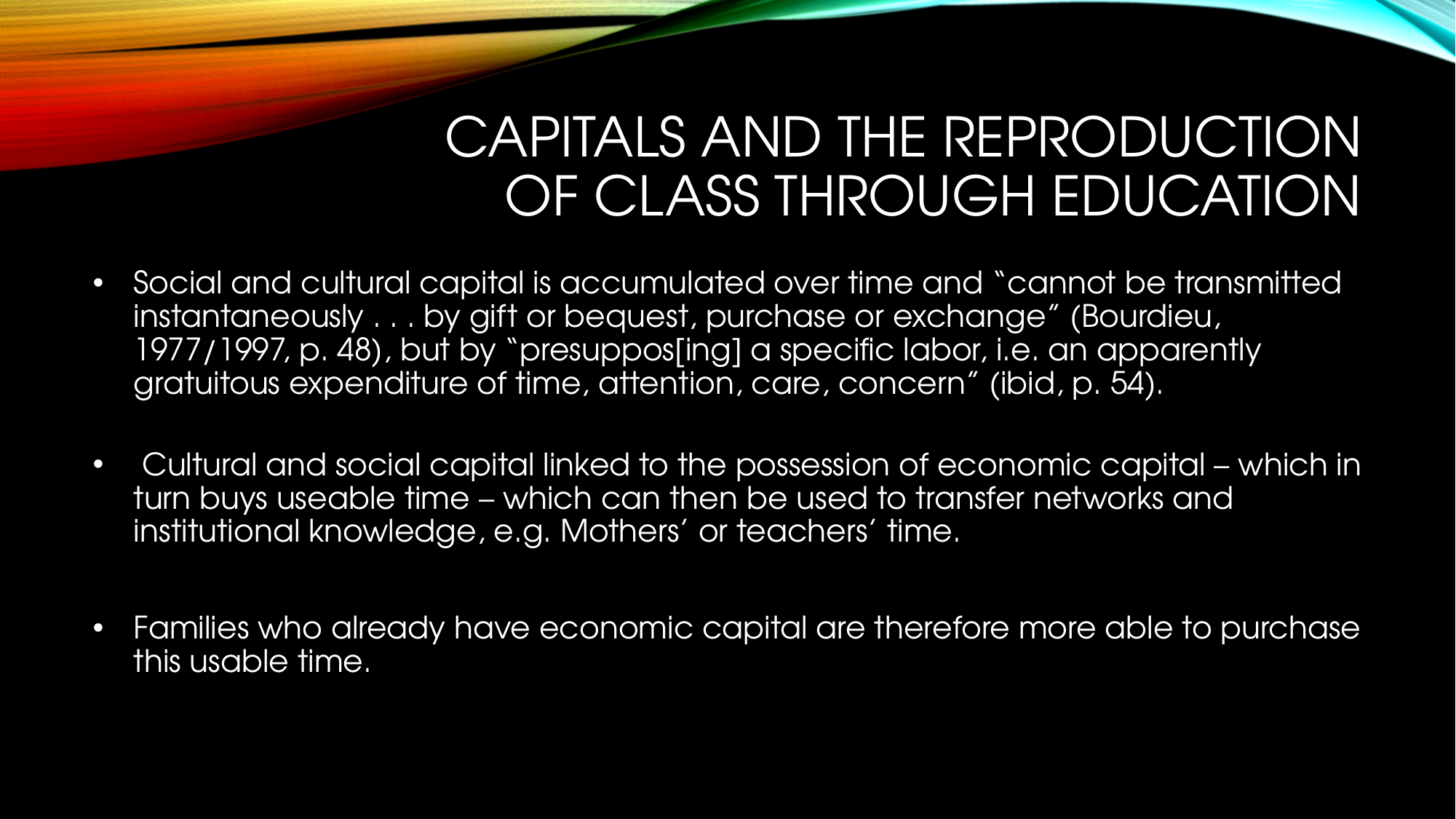

# CAPITALS AND THE REPRODUCTION OF CLASS THROUGH EDUCATION
Social and cultural capital is accumulated over time and “cannot be transmitted instantaneously . . . by gift or bequest, purchase or exchange” (Bourdieu, 1977/1997, p. 48), but by “presuppos[ing] a specific labor, i.e. an apparently gratuitous expenditure of time, attention, care, concern” (ibid, p. 54).

 Cultural and social capital linked to the possession of economic capital – which in turn buys useable time – which can then be used to transfer networks and institutional knowledge, e.g. Mothers’ or teachers’ time.

Families who already have economic capital are therefore more able to purchase this usable time.